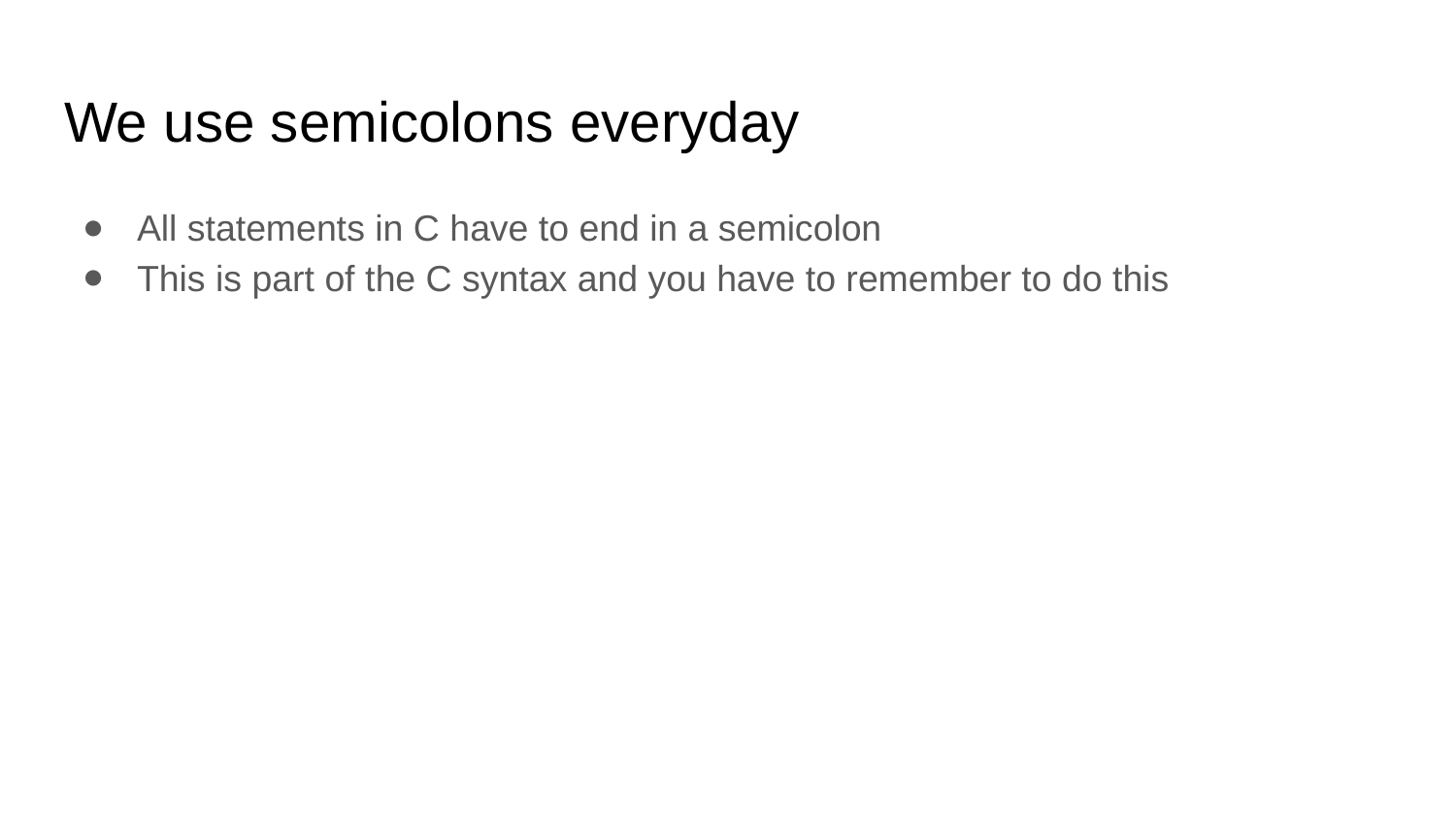

# We use semicolons everyday
All statements in C have to end in a semicolon
This is part of the C syntax and you have to remember to do this